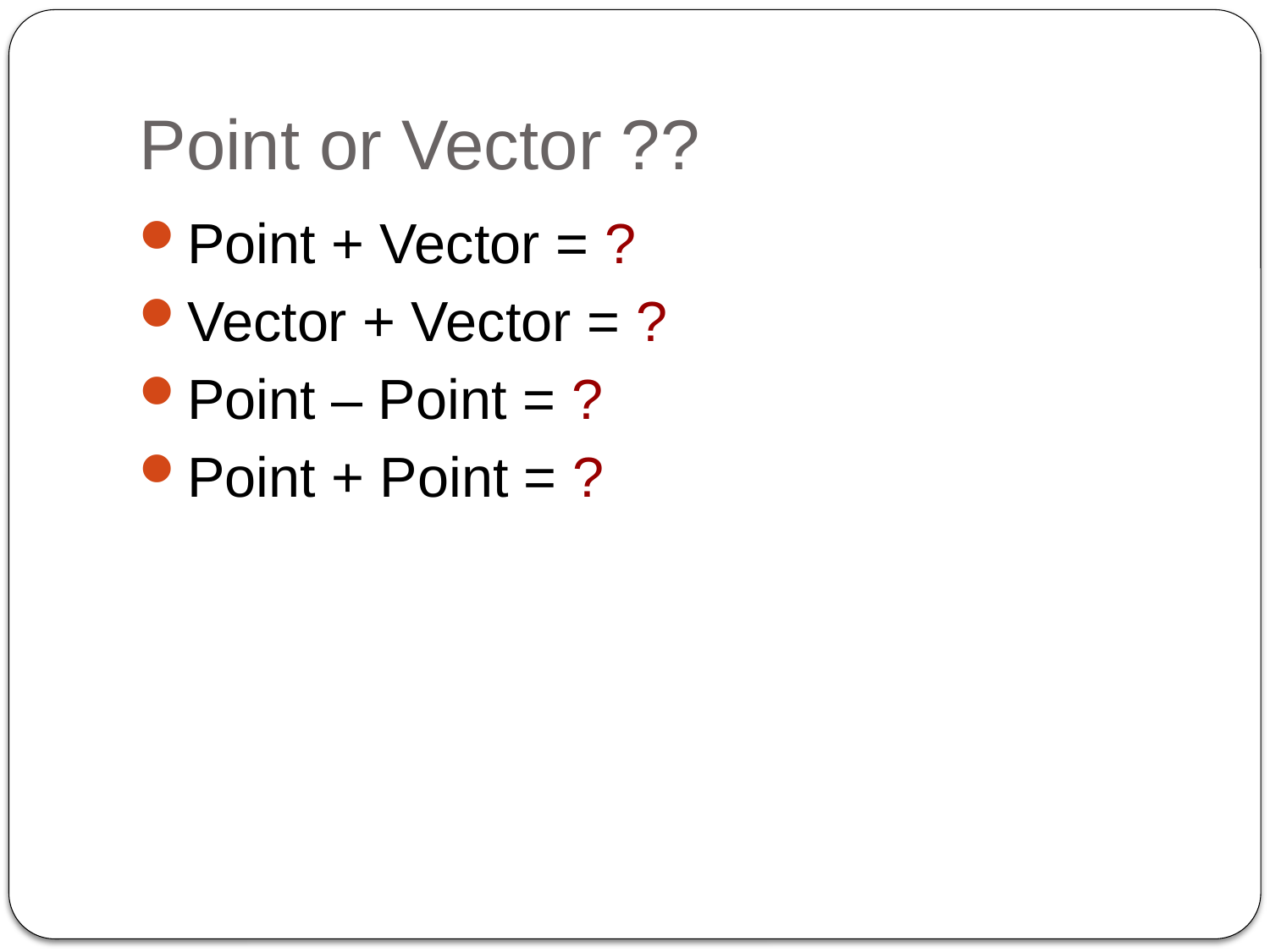

# Point or Vector ??
Point + Vector = ?
Vector + Vector = ?
Point – Point = ?
Point + Point = ?